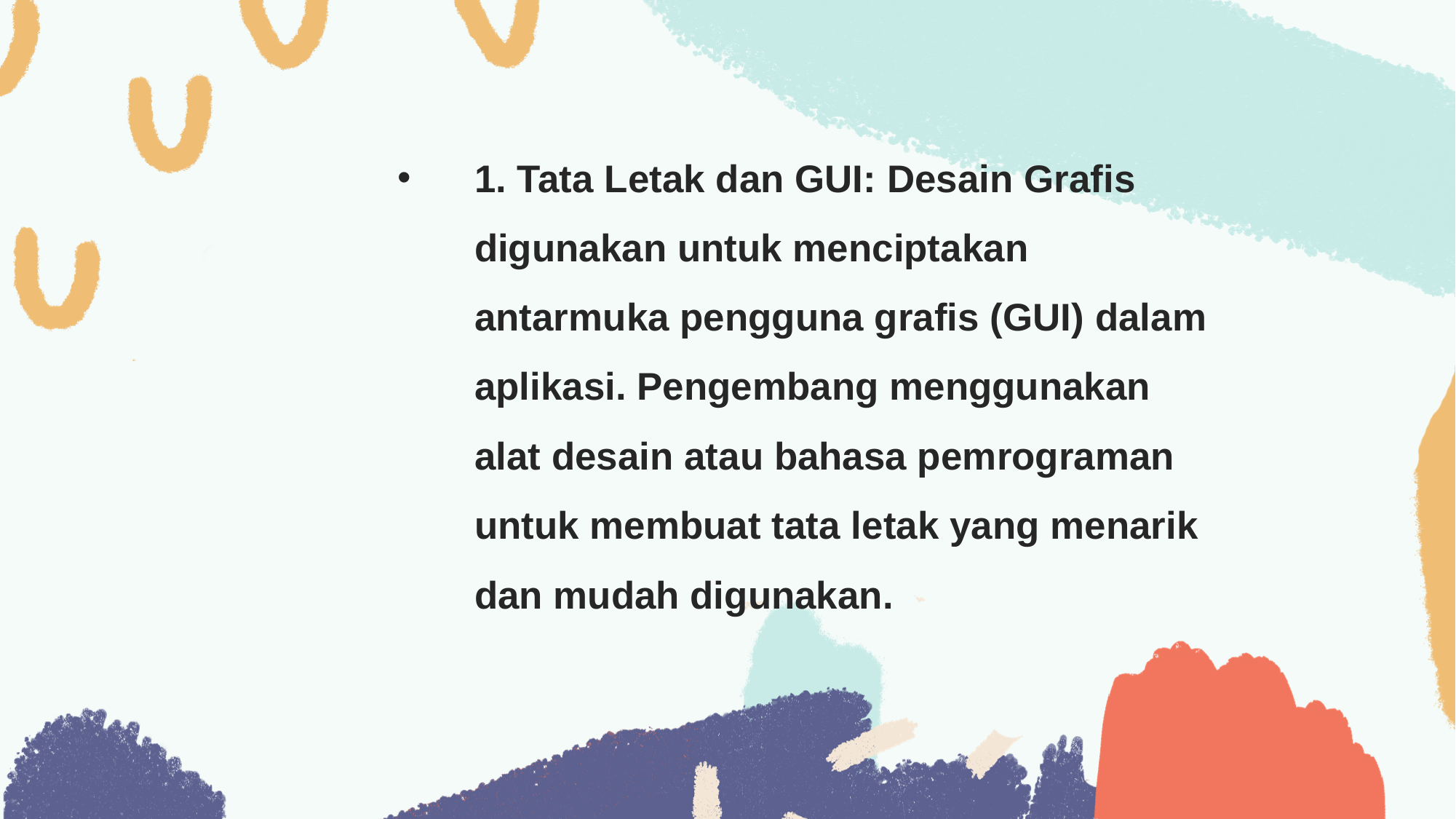

1. Tata Letak dan GUI: Desain Grafis digunakan untuk menciptakan antarmuka pengguna grafis (GUI) dalam aplikasi. Pengembang menggunakan alat desain atau bahasa pemrograman untuk membuat tata letak yang menarik dan mudah digunakan.
1
2
Click here to add to the title
Click here to add to the title
3
4
Click here to add to the title
Click here to add to the title